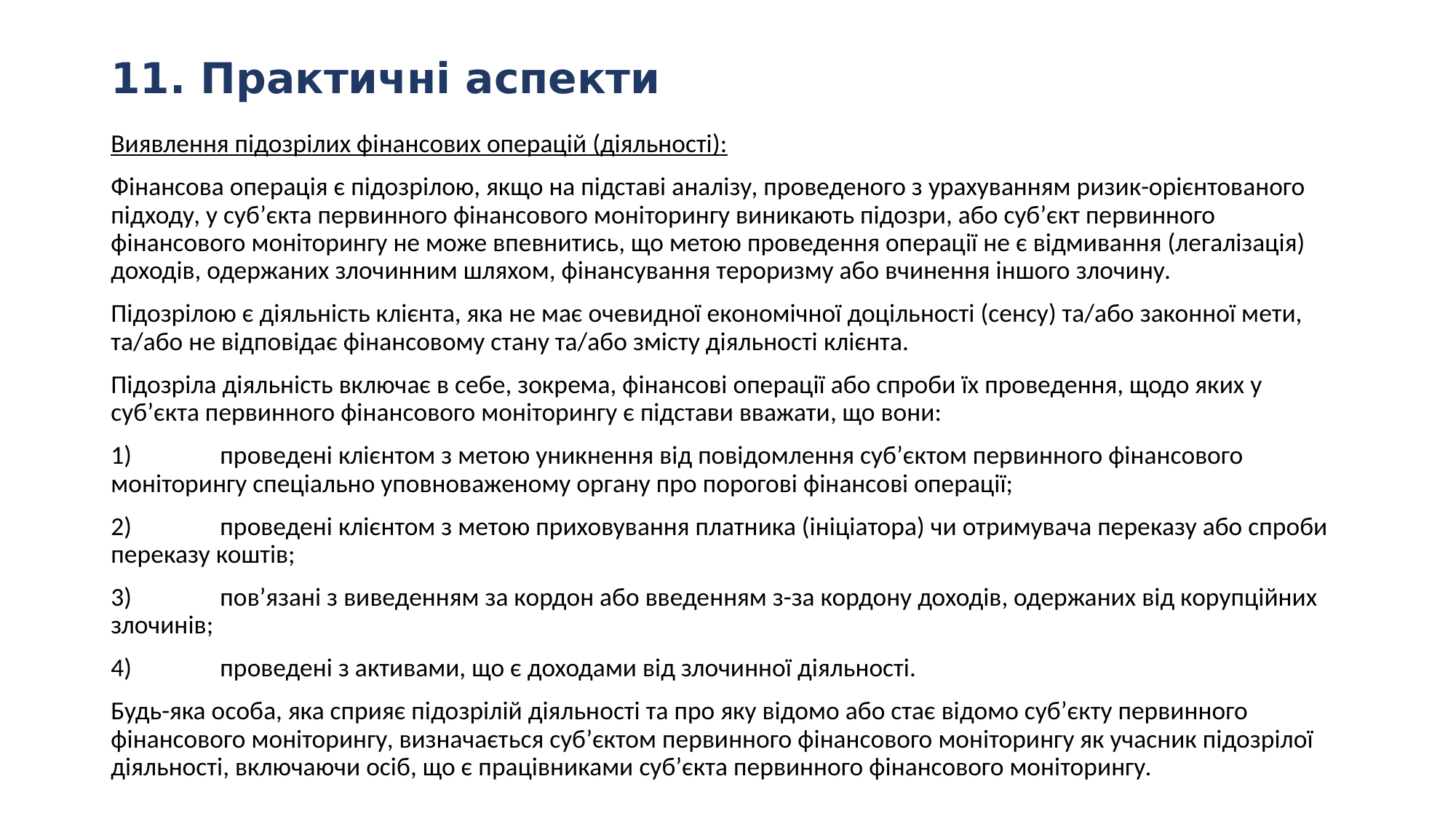

# 11. Практичні аспекти
Виявлення підозрілих фінансових операцій (діяльності):
Фінансова операція є підозрілою, якщо на підставі аналізу, проведеного з урахуванням ризик-орієнтованого підходу, у суб’єкта первинного фінансового моніторингу виникають підозри, або суб’єкт первинного фінансового моніторингу не може впевнитись, що метою проведення операції не є відмивання (легалізація) доходів, одержаних злочинним шляхом, фінансування тероризму або вчинення іншого злочину.
Підозрілою є діяльність клієнта, яка не має очевидної економічної доцільності (сенсу) та/або законної мети, та/або не відповідає фінансовому стану та/або змісту діяльності клієнта.
Підозріла діяльність включає в себе, зокрема, фінансові операції або спроби їх проведення, щодо яких у суб’єкта первинного фінансового моніторингу є підстави вважати, що вони:
1)	проведені клієнтом з метою уникнення від повідомлення суб’єктом первинного фінансового моніторингу спеціально уповноваженому органу про порогові фінансові операції;
2)	проведені клієнтом з метою приховування платника (ініціатора) чи отримувача переказу або спроби переказу коштів;
3)	пов’язані з виведенням за кордон або введенням з-за кордону доходів, одержаних від корупційних злочинів;
4)	проведені з активами, що є доходами від злочинної діяльності.
Будь-яка особа, яка сприяє підозрілій діяльності та про яку відомо або стає відомо суб’єкту первинного фінансового моніторингу, визначається суб’єктом первинного фінансового моніторингу як учасник підозрілої діяльності, включаючи осіб, що є працівниками суб’єкта первинного фінансового моніторингу.